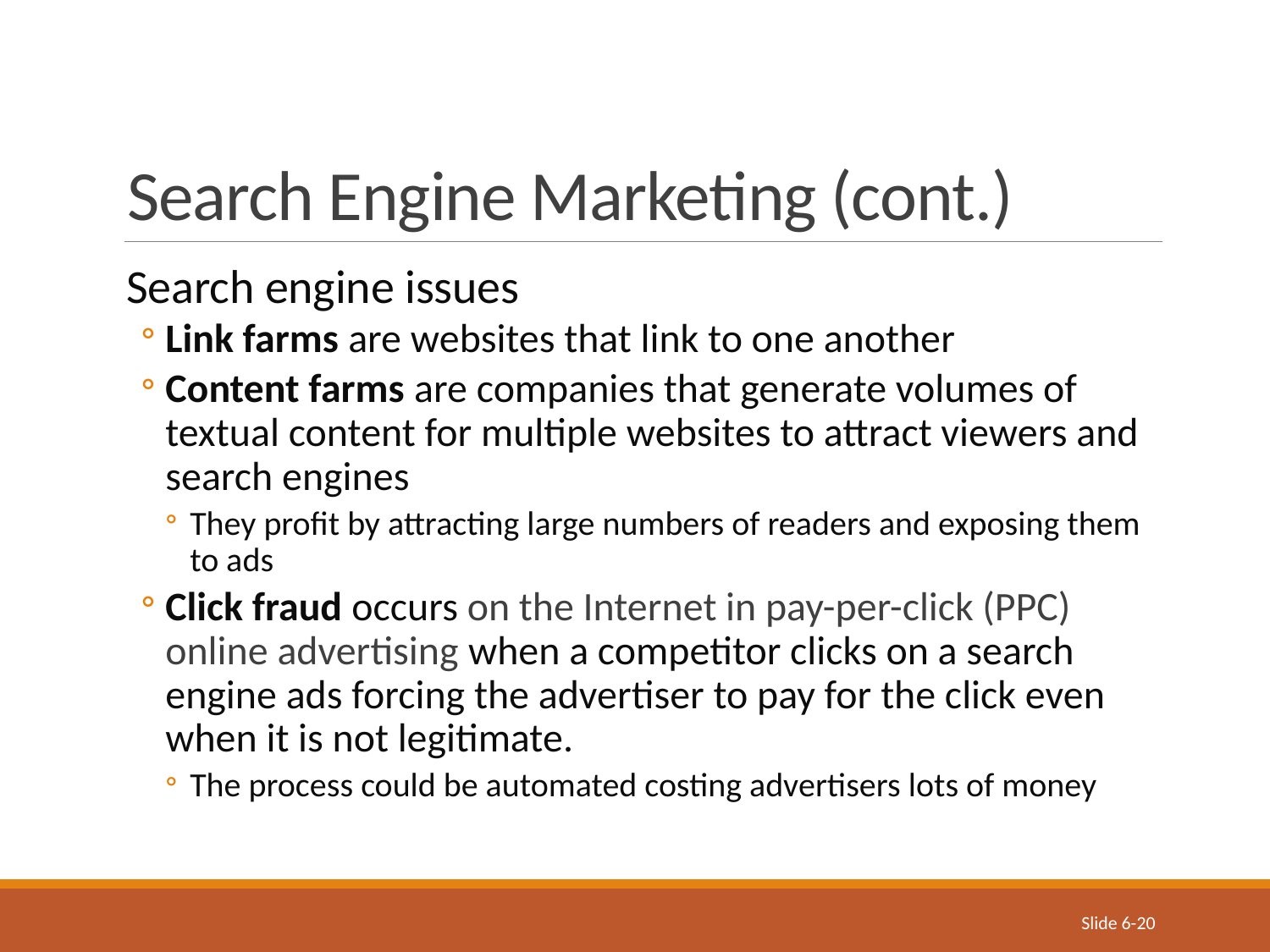

# Search Engine Marketing (cont.)
Search engine issues
Link farms are websites that link to one another
Content farms are companies that generate volumes of textual content for multiple websites to attract viewers and search engines
They profit by attracting large numbers of readers and exposing them to ads
Click fraud occurs on the Internet in pay-per-click (PPC) online advertising when a competitor clicks on a search engine ads forcing the advertiser to pay for the click even when it is not legitimate.
The process could be automated costing advertisers lots of money
Slide 6-20